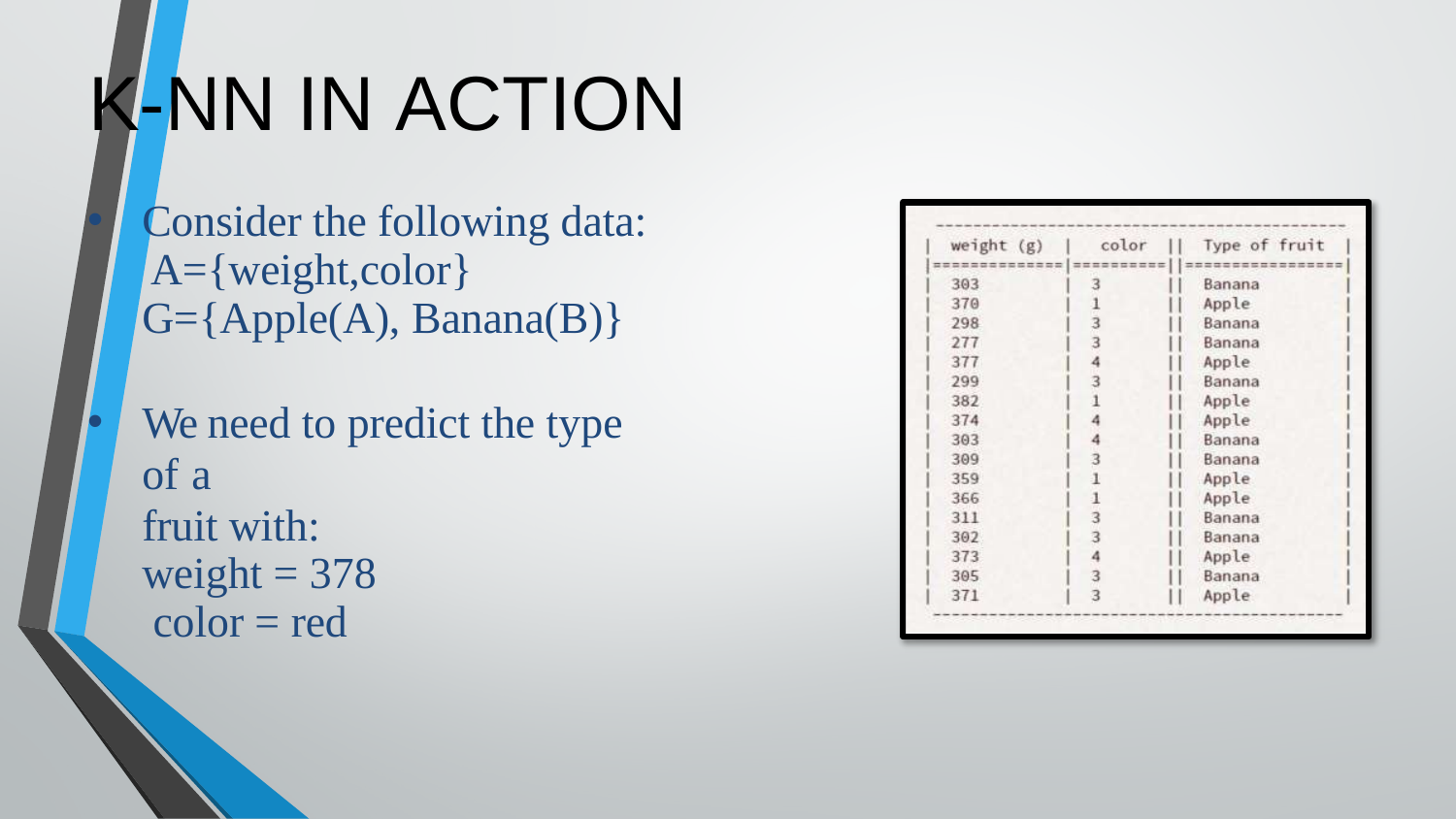

# K-NN IN ACTION
Consider the following data:  A={weight,color}  G={Apple(A), Banana(B)}

We need to predict the type of a
fruit with:  weight = 378  color = red